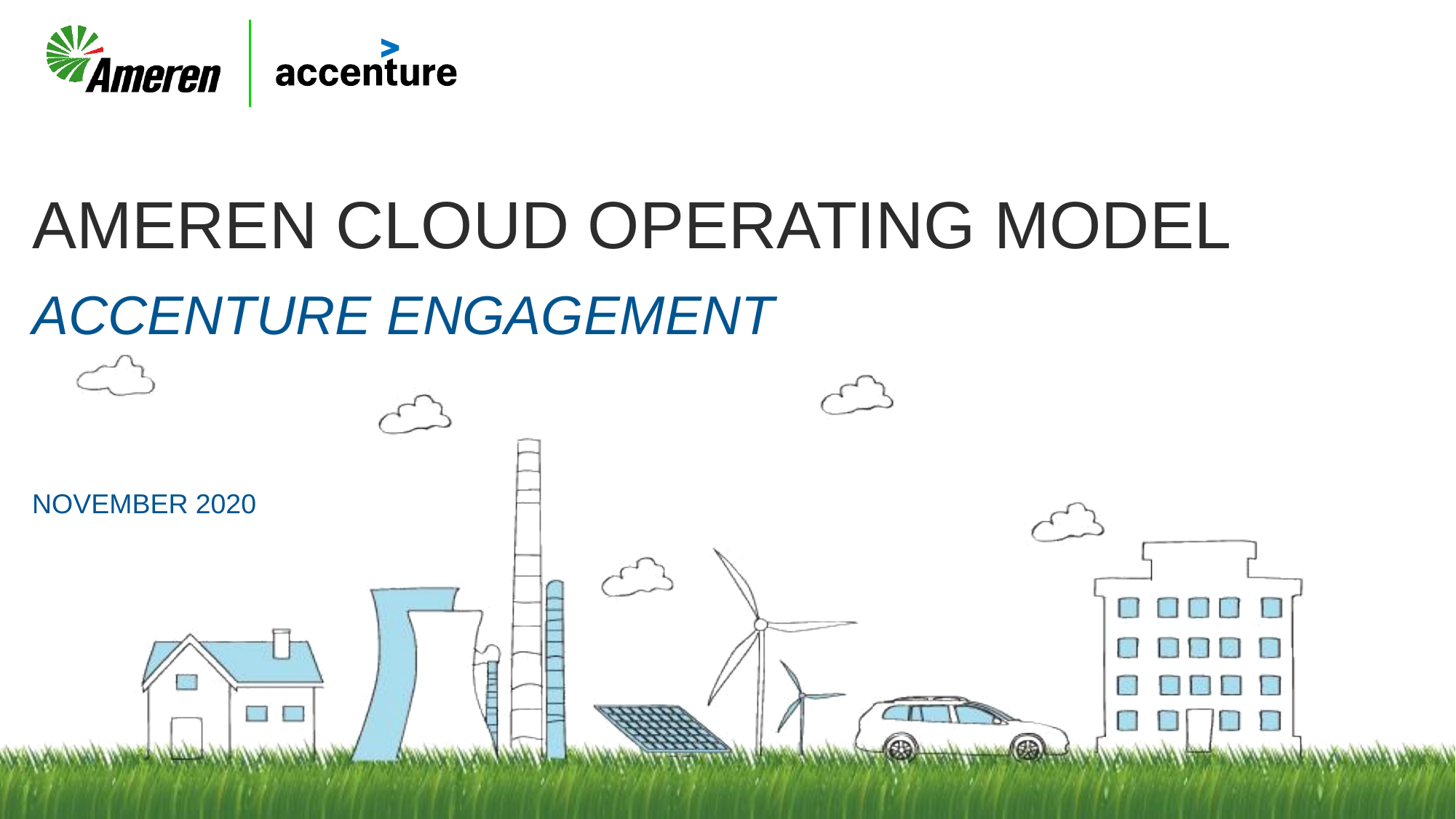

Ameren Cloud Operating Model
Accenture Engagement
November 2020